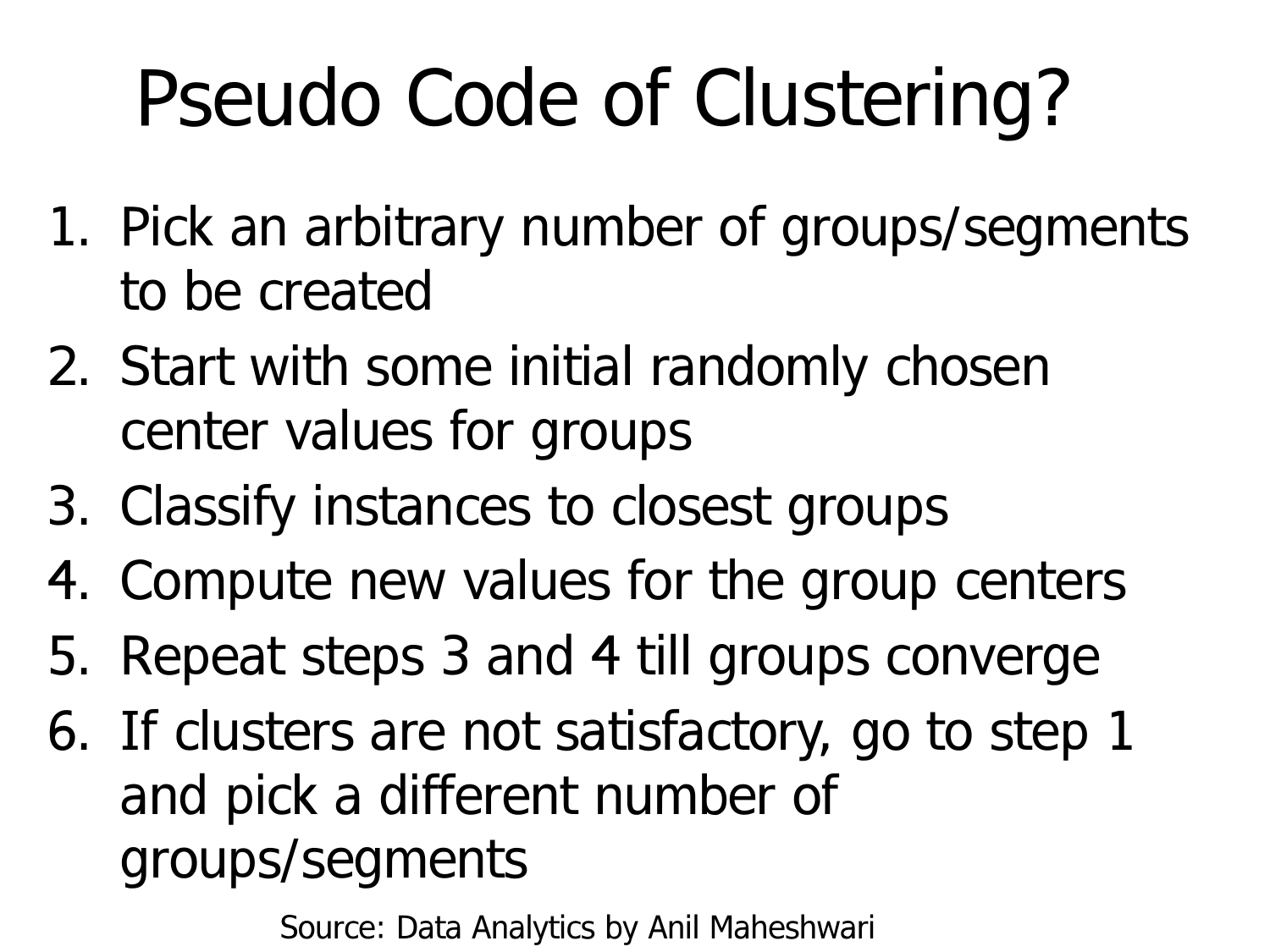

# Pseudo Code of Clustering?
Pick an arbitrary number of groups/segments to be created
Start with some initial randomly chosen center values for groups
Classify instances to closest groups
Compute new values for the group centers
Repeat steps 3 and 4 till groups converge
If clusters are not satisfactory, go to step 1 and pick a different number of groups/segments
Source: Data Analytics by Anil Maheshwari